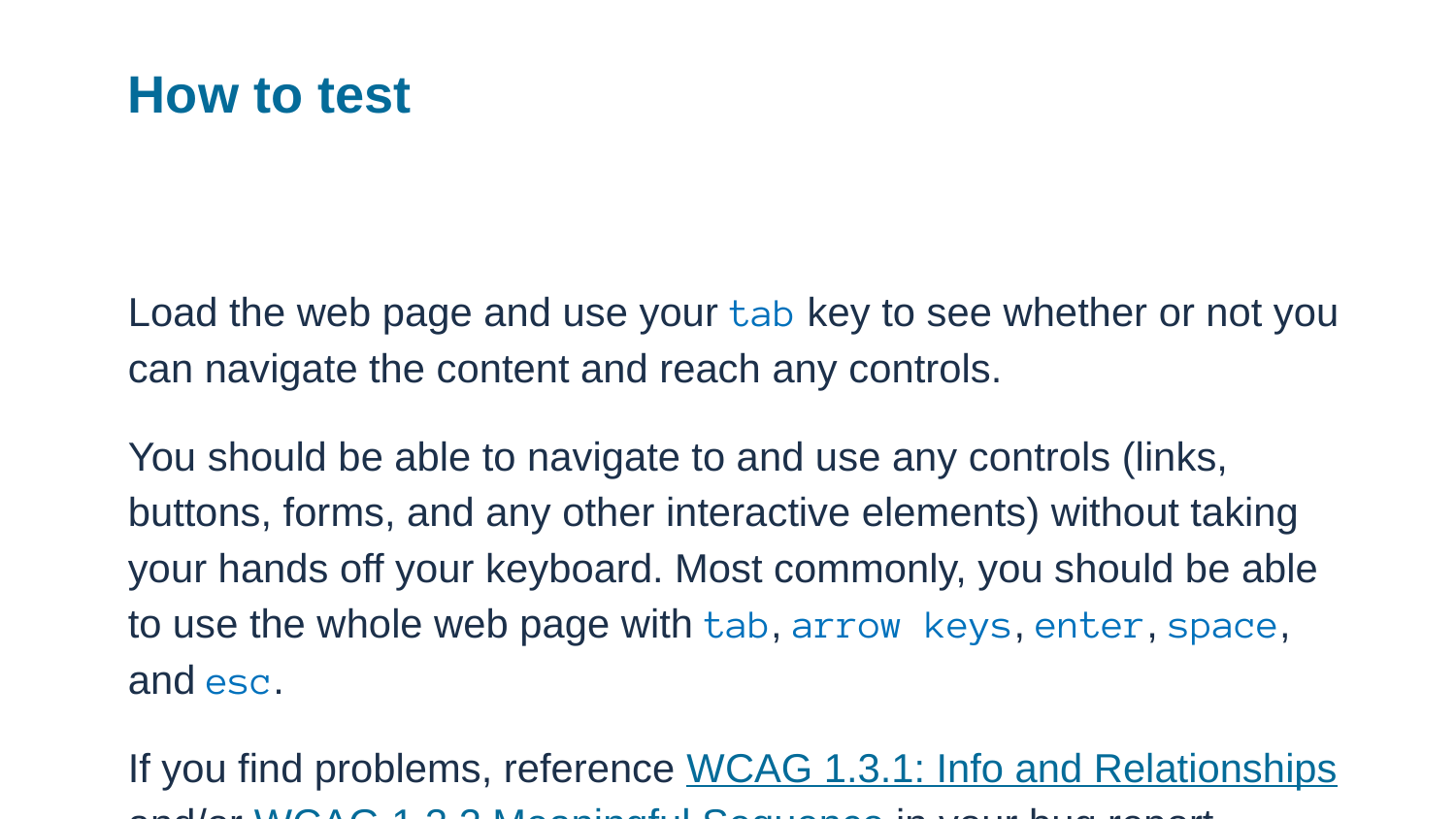

# How to test
Load the web page and use your tab key to see whether or not you can navigate the content and reach any controls.
You should be able to navigate to and use any controls (links, buttons, forms, and any other interactive elements) without taking your hands off your keyboard. Most commonly, you should be able to use the whole web page with tab, arrow keys, enter, space, and esc.
If you find problems, reference WCAG 1.3.1: Info and Relationships and/or WCAG 1.3.2 Meaningful Sequence in your bug report.